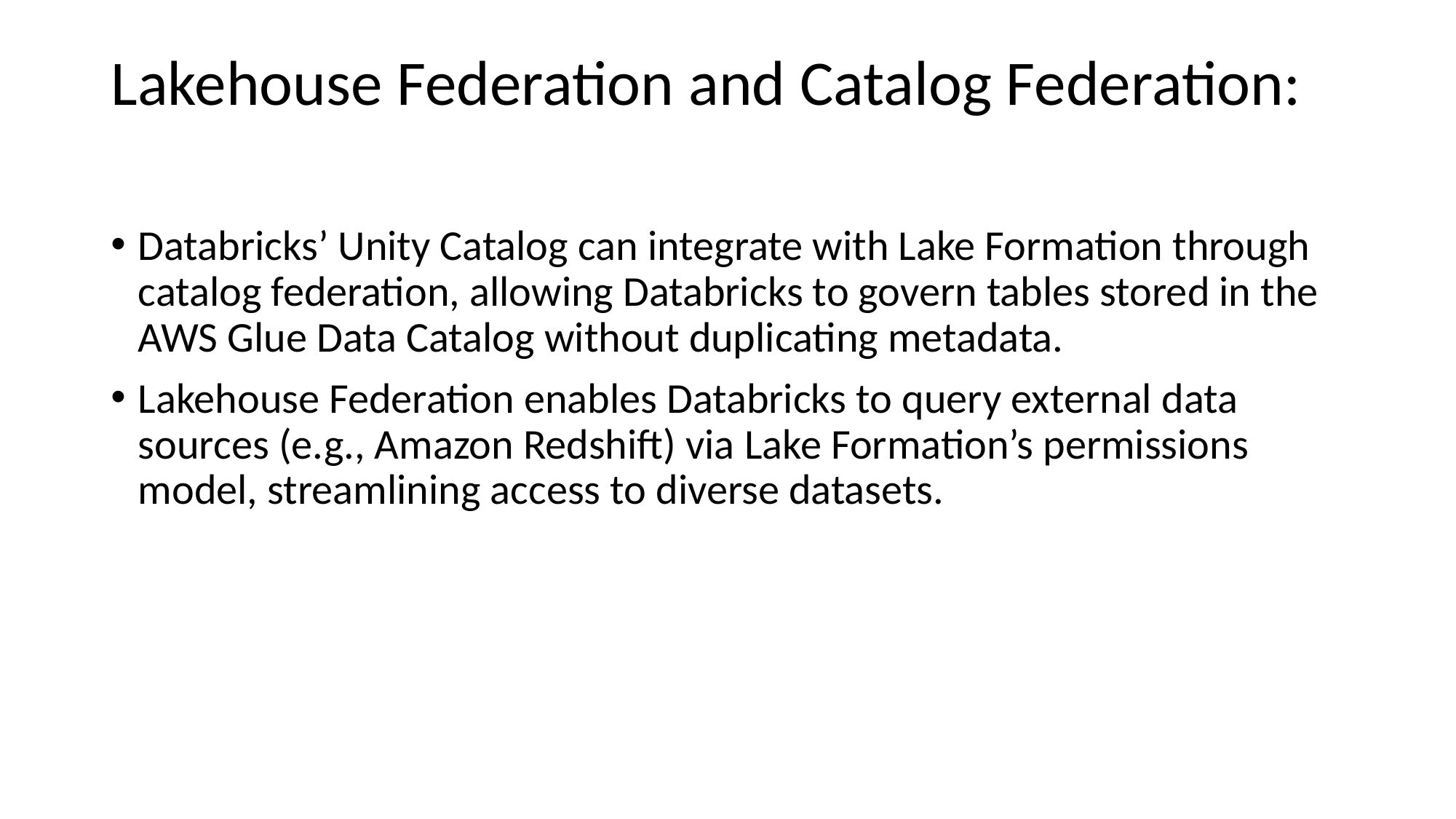

# Lakehouse Federation and Catalog Federation:
Databricks’ Unity Catalog can integrate with Lake Formation through catalog federation, allowing Databricks to govern tables stored in the AWS Glue Data Catalog without duplicating metadata.
Lakehouse Federation enables Databricks to query external data sources (e.g., Amazon Redshift) via Lake Formation’s permissions model, streamlining access to diverse datasets.